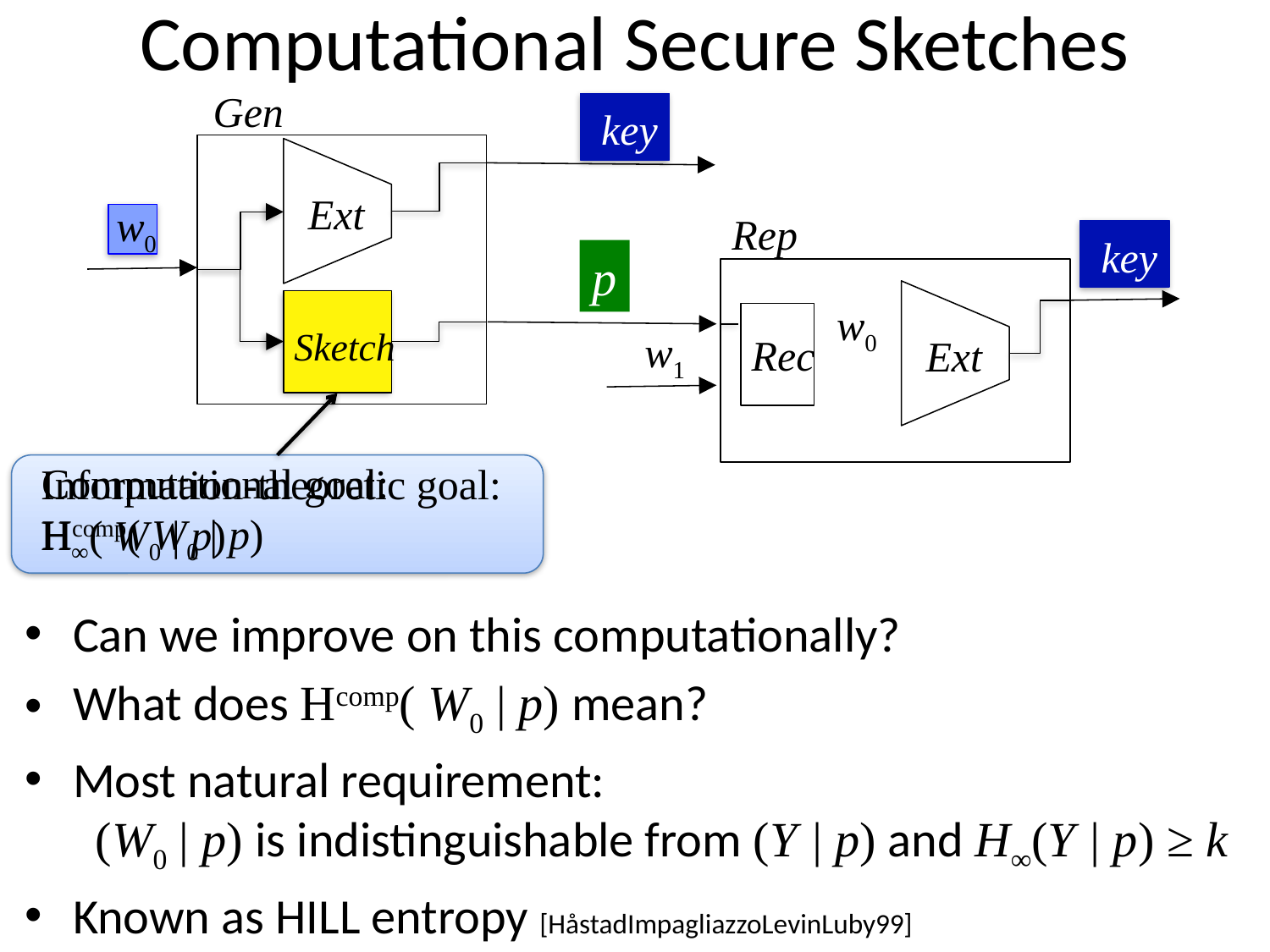

# Computational Secure Sketches
Gen

key

Ext
w0
Rep

key
p

Ext
Sketch

w0
Rec

w1
Computational goal:
Hcomp( W0 | p)
Information-theoretic goal:
H∞( W0 | p)

Can we improve on this computationally?
What does Hcomp( W0 | p) mean?
Most natural requirement:
  (W0 | p) is indistinguishable from (Y | p) and H∞(Y | p) ≥ k
Known as HILL entropy [HåstadImpagliazzoLevinLuby99]